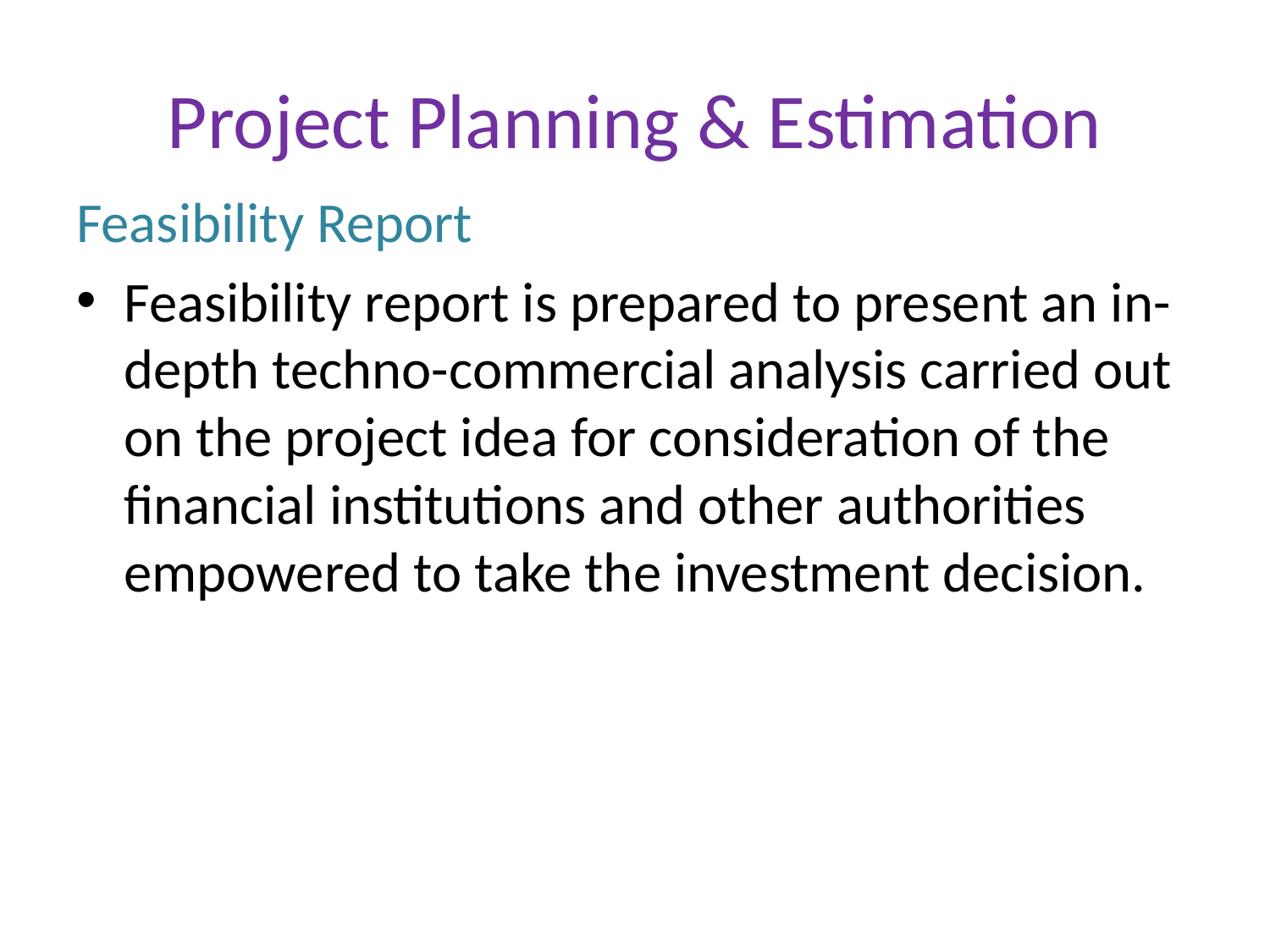

# Project Planning & Estimation
Feasibility Report
Feasibility report is prepared to present an in-depth techno-commercial analysis carried out on the project idea for consideration of the financial institutions and other authorities empowered to take the investment decision.